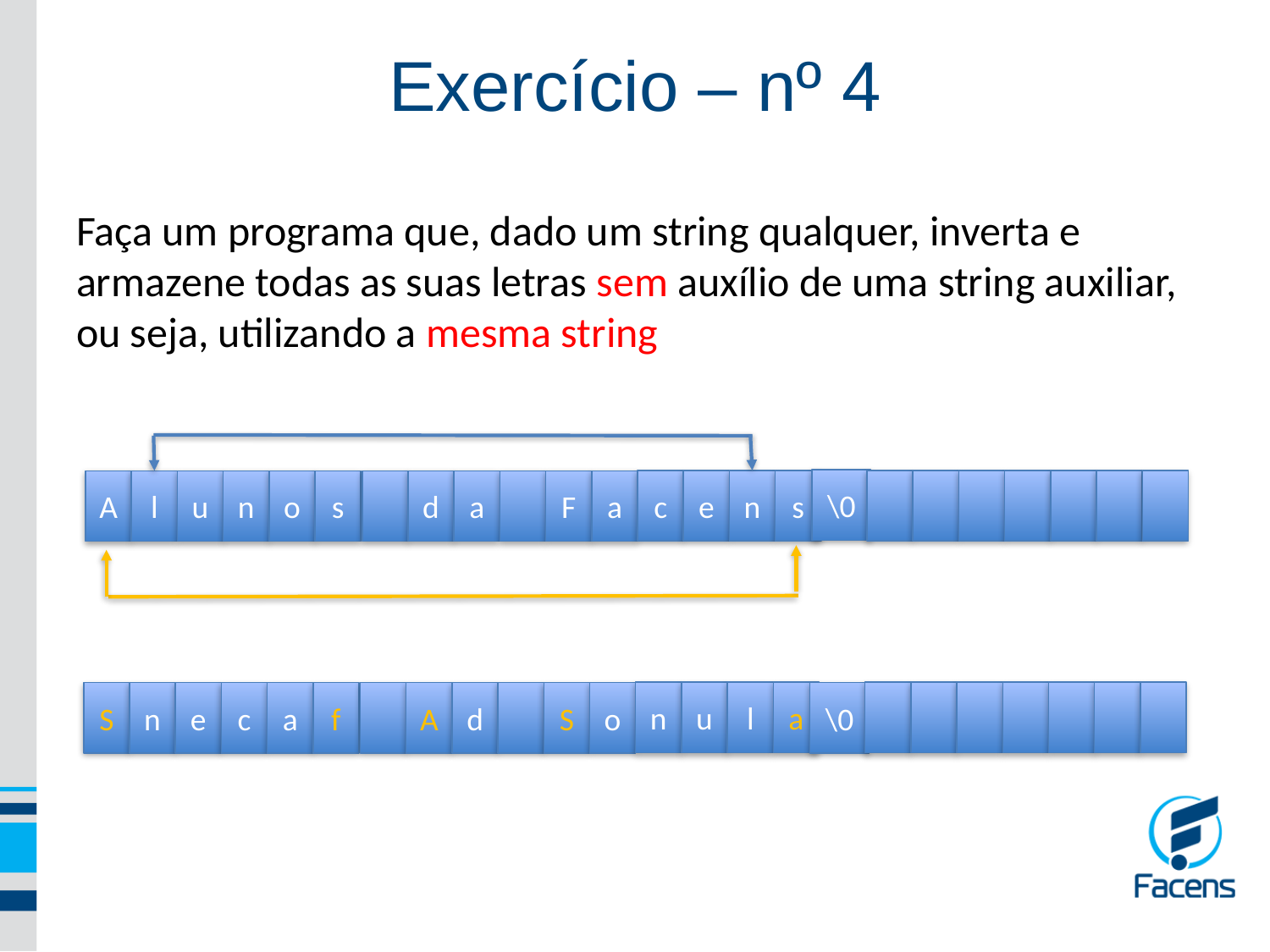

# Exercício – nº 4
Faça um programa que, dado um string qualquer, inverta e armazene todas as suas letras sem auxílio de uma string auxiliar, ou seja, utilizando a mesma string
\0
s

c
e
n

A
l
u
n
o
s

d
a

F
a
n
u
l
a

\0

S
n
e
c
a
f

A
d

S
o